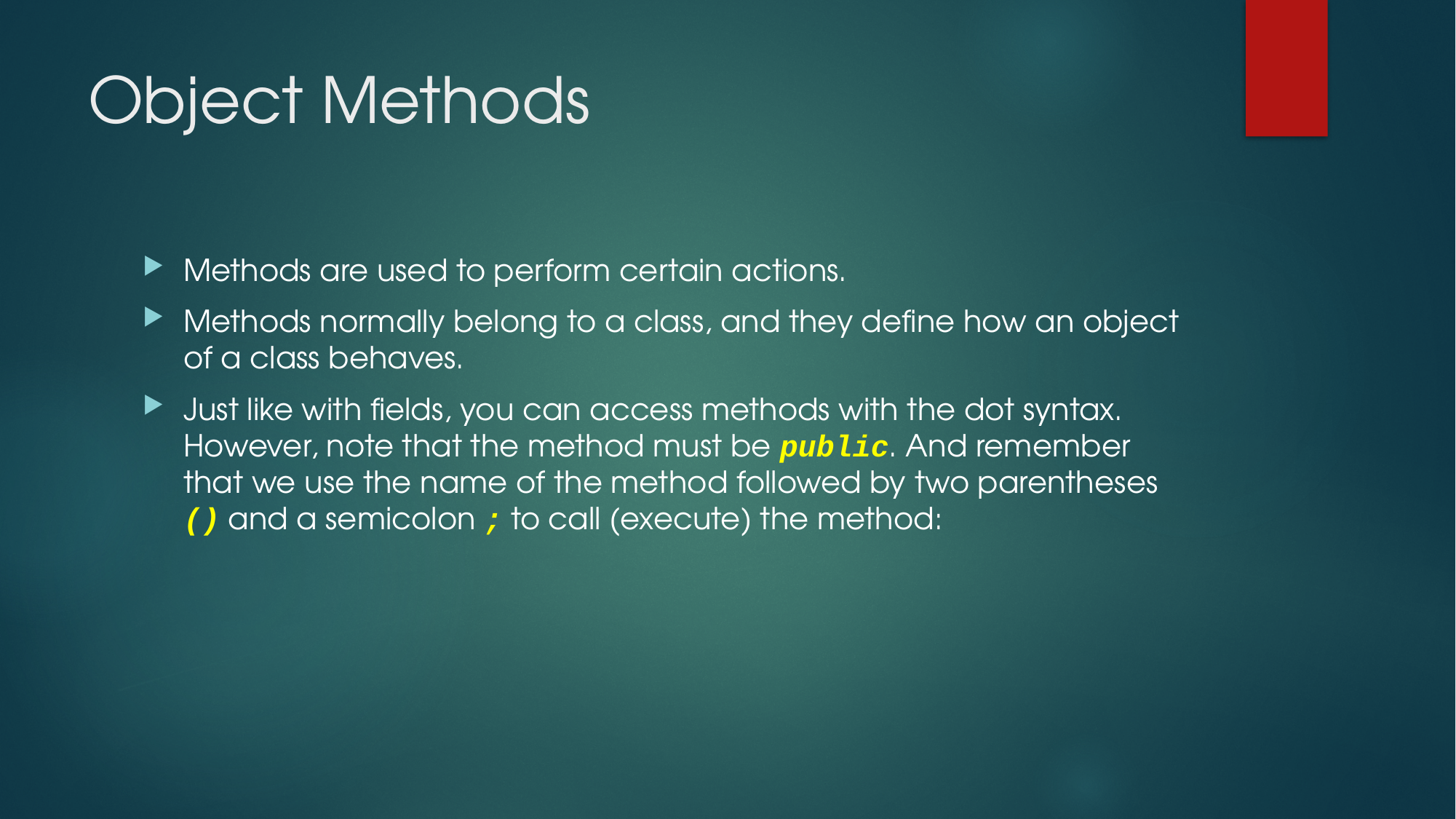

# Object Methods
Methods are used to perform certain actions.
Methods normally belong to a class, and they define how an object of a class behaves.
Just like with fields, you can access methods with the dot syntax. However, note that the method must be public. And remember that we use the name of the method followed by two parentheses () and a semicolon ; to call (execute) the method: